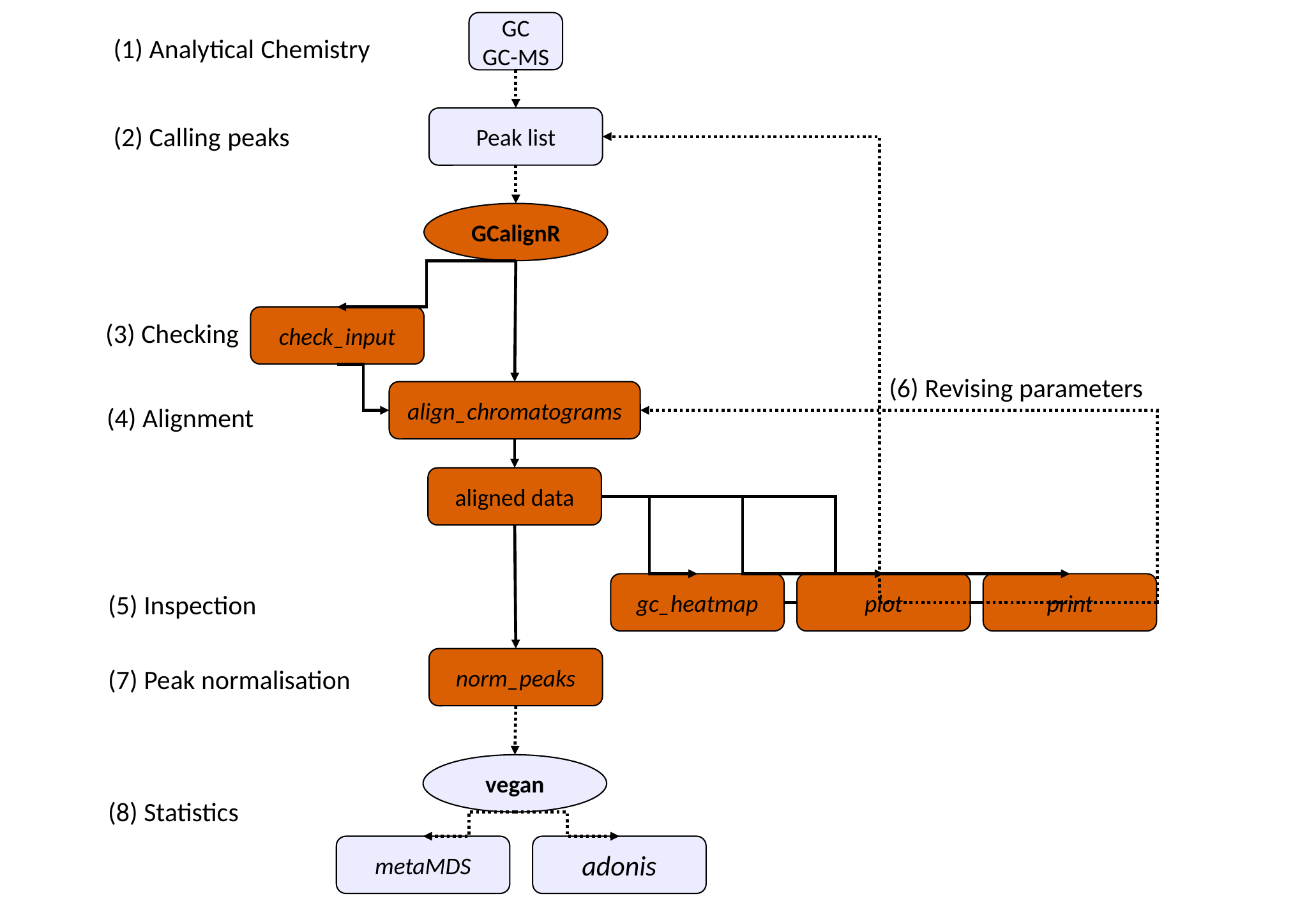

GC
GC-MS
Peak list
GCalignR
check_input
align_chromatograms
aligned data
gc_heatmap
plot
print
(1) Analytical Chemistry
(2) Calling peaks
(3) Checking
(4) Alignment
(5) Inspection
norm_peaks
(7) Peak normalisation
vegan
(8) Statistics
metaMDS
adonis
(6) Revising parameters